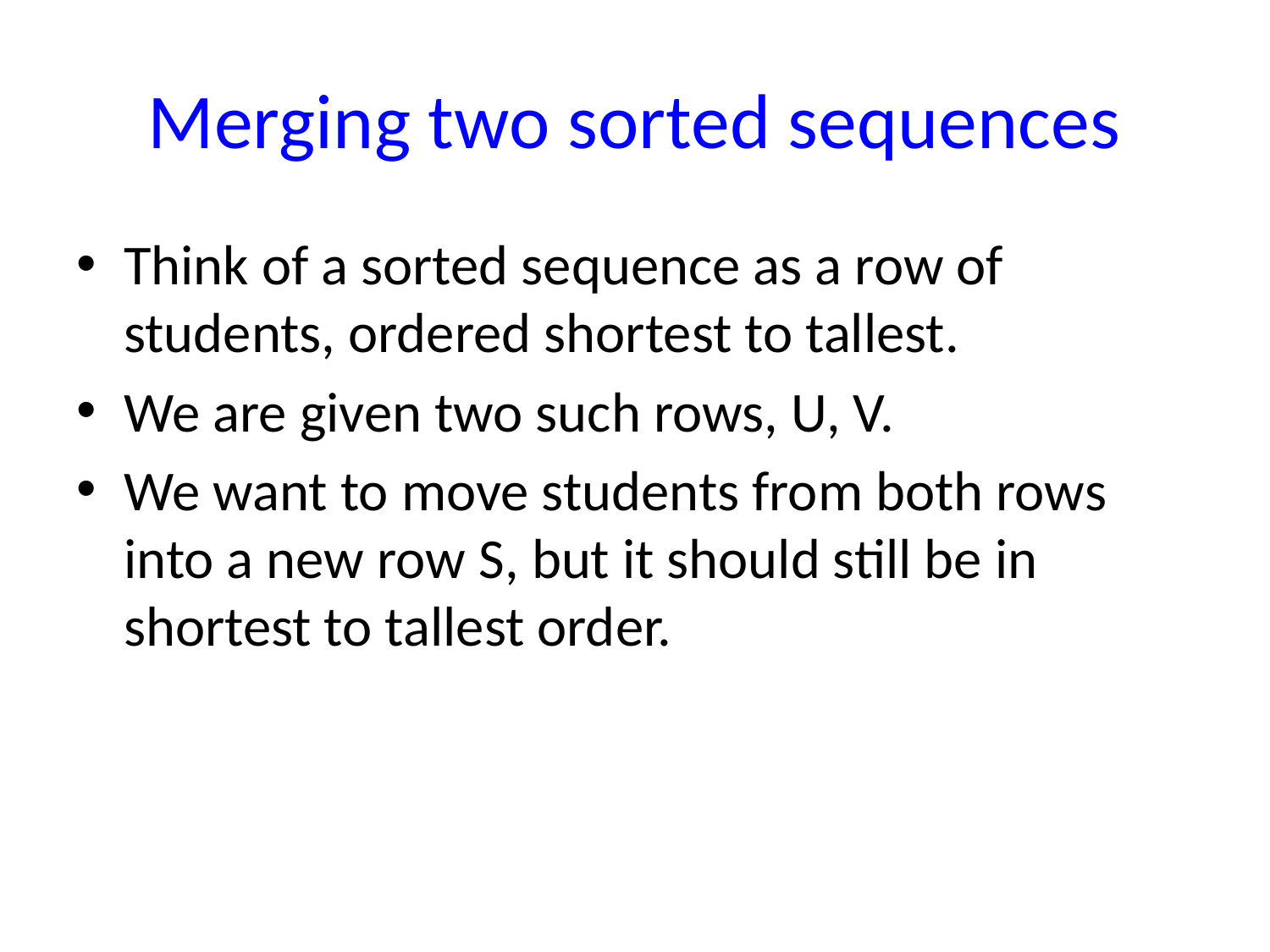

# Merging two sorted sequences
Think of a sorted sequence as a row of students, ordered shortest to tallest.
We are given two such rows, U, V.
We want to move students from both rows into a new row S, but it should still be in shortest to tallest order.